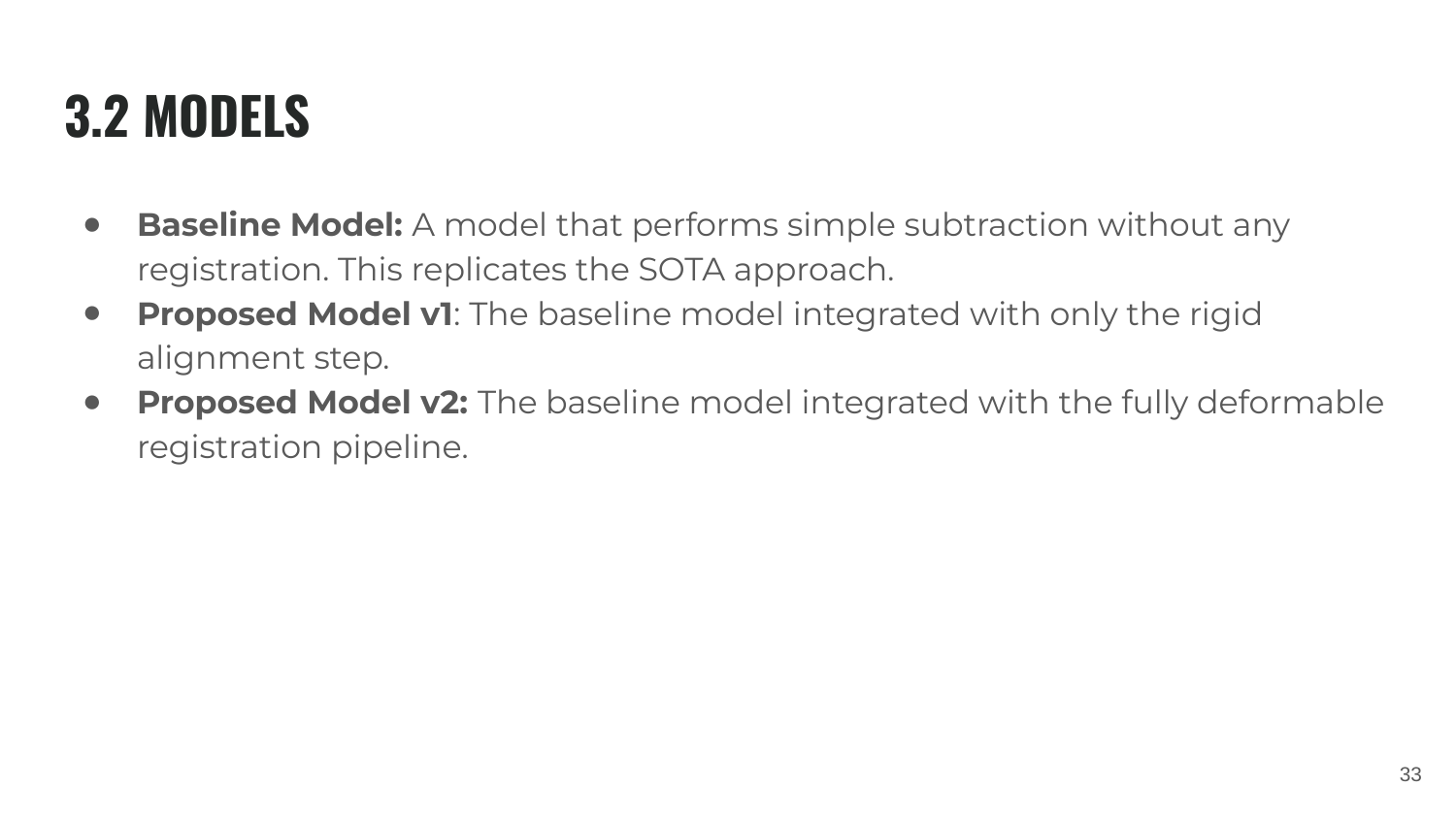

# 3.2 MODELS
Baseline Model: A model that performs simple subtraction without any registration. This replicates the SOTA approach.
Proposed Model v1: The baseline model integrated with only the rigid alignment step.
Proposed Model v2: The baseline model integrated with the fully deformable registration pipeline.
33